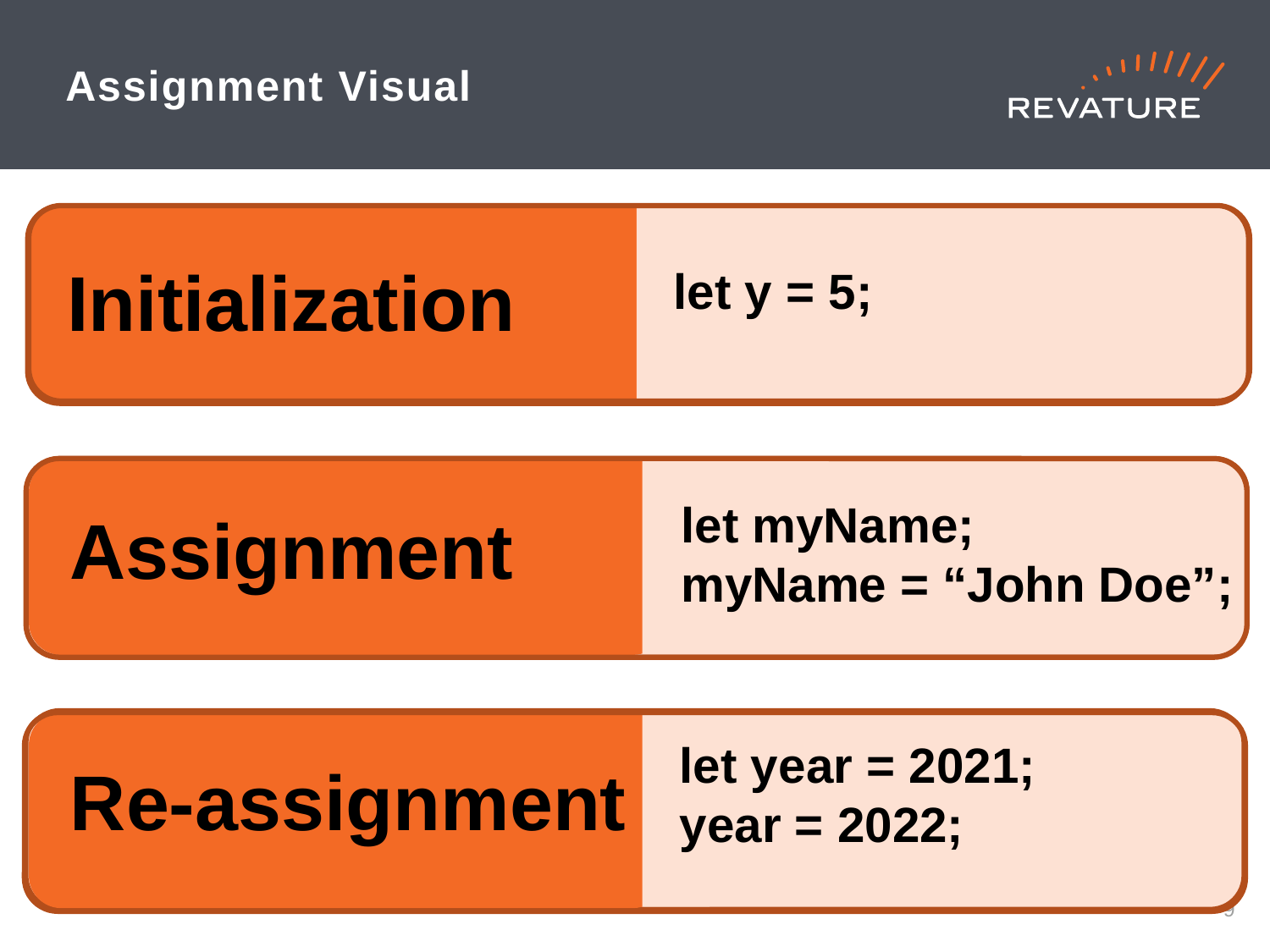

# Assignment Visual

Initialization
let y = 5;

let myName;
myName = “John Doe”;
Assignment

let year = 2021;
year = 2022;
Re-assignment
9